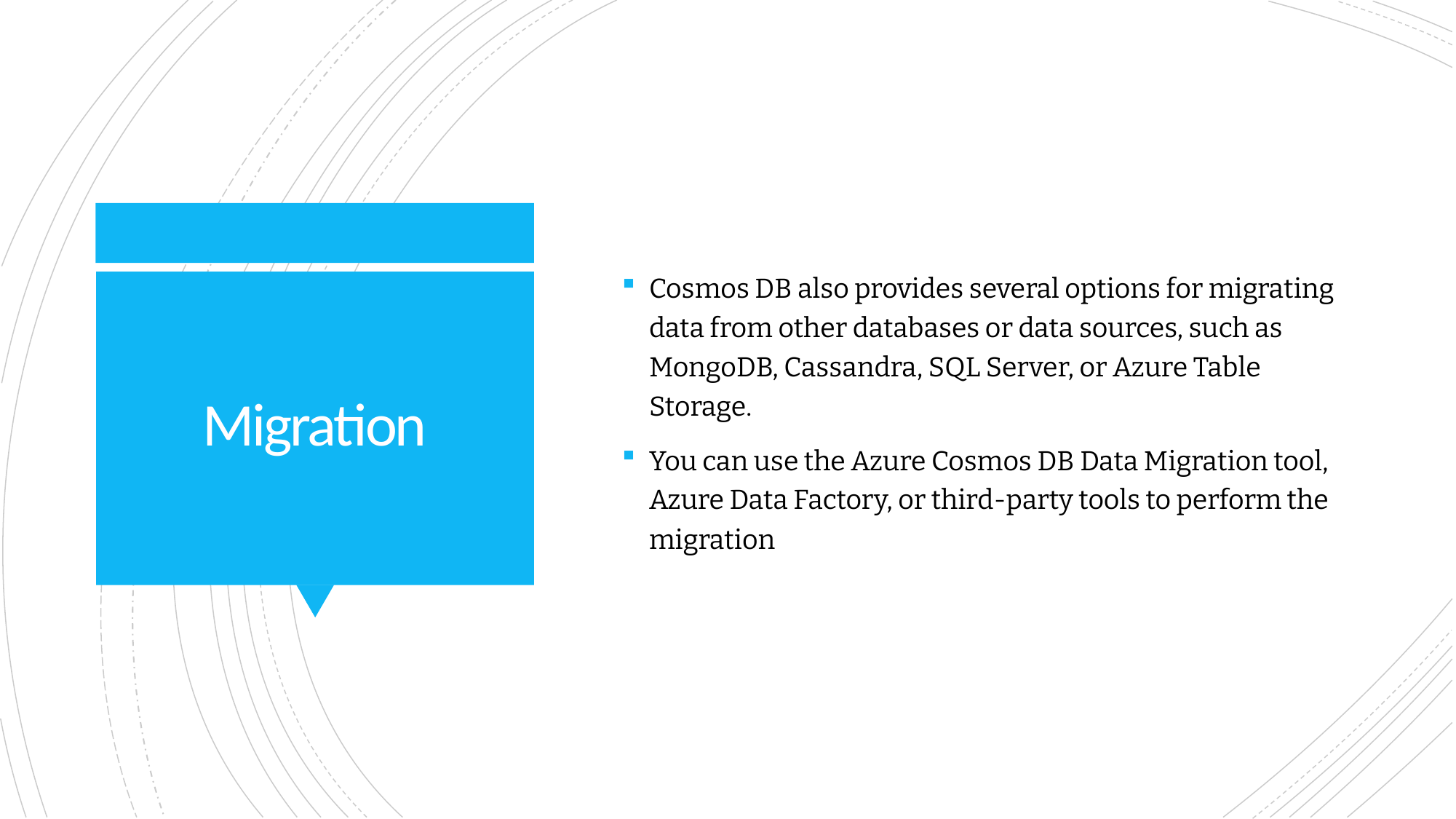

Cosmos DB also provides several options for migrating data from other databases or data sources, such as MongoDB, Cassandra, SQL Server, or Azure Table Storage.
You can use the Azure Cosmos DB Data Migration tool, Azure Data Factory, or third-party tools to perform the migration
# Migration